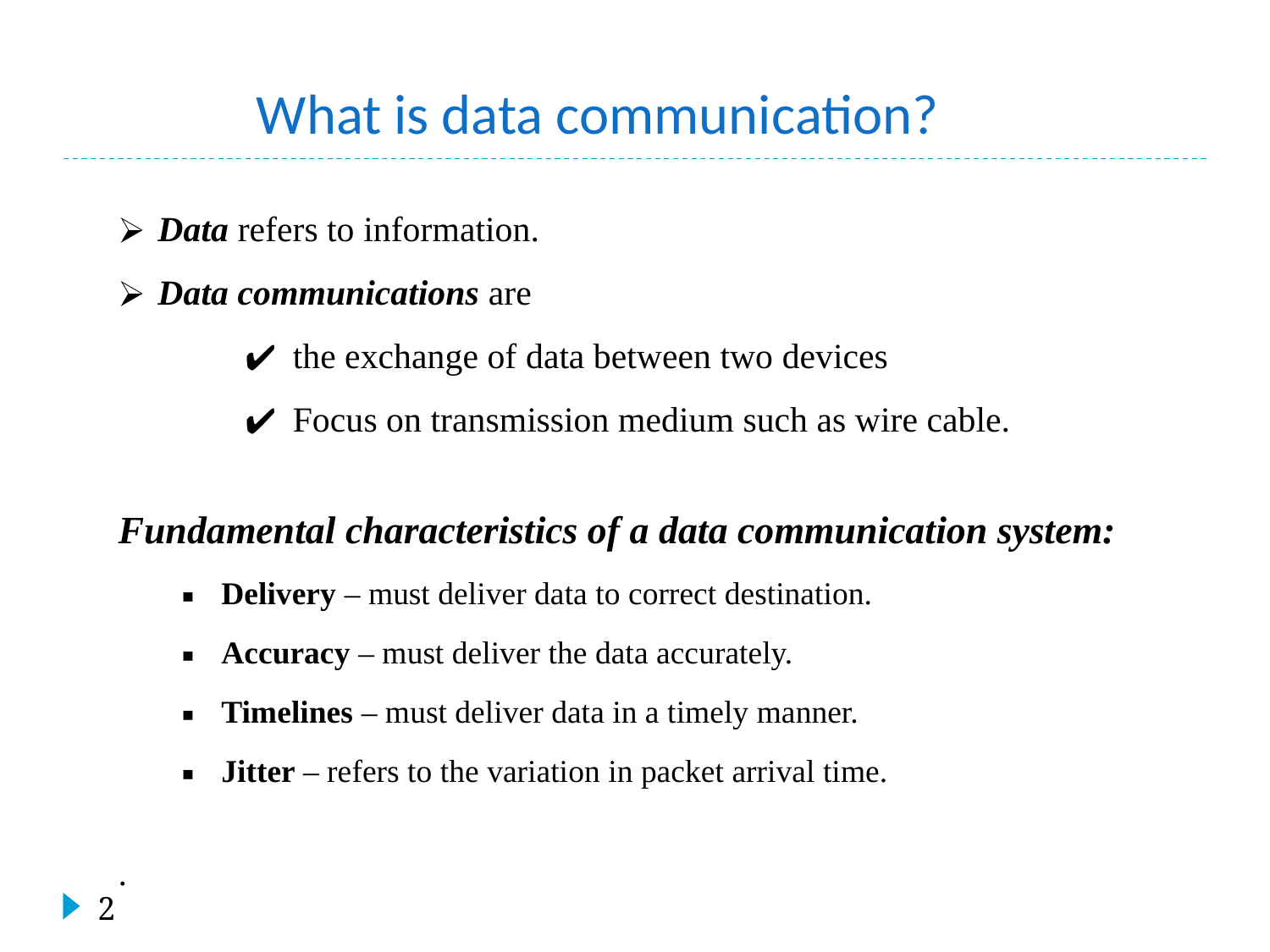

#
What is data communication?
Data refers to information.
Data communications are
the exchange of data between two devices
Focus on transmission medium such as wire cable.

Fundamental characteristics of a data communication system:
Delivery – must deliver data to correct destination.
Accuracy – must deliver the data accurately.
Timelines – must deliver data in a timely manner.
Jitter – refers to the variation in packet arrival time.

.
2